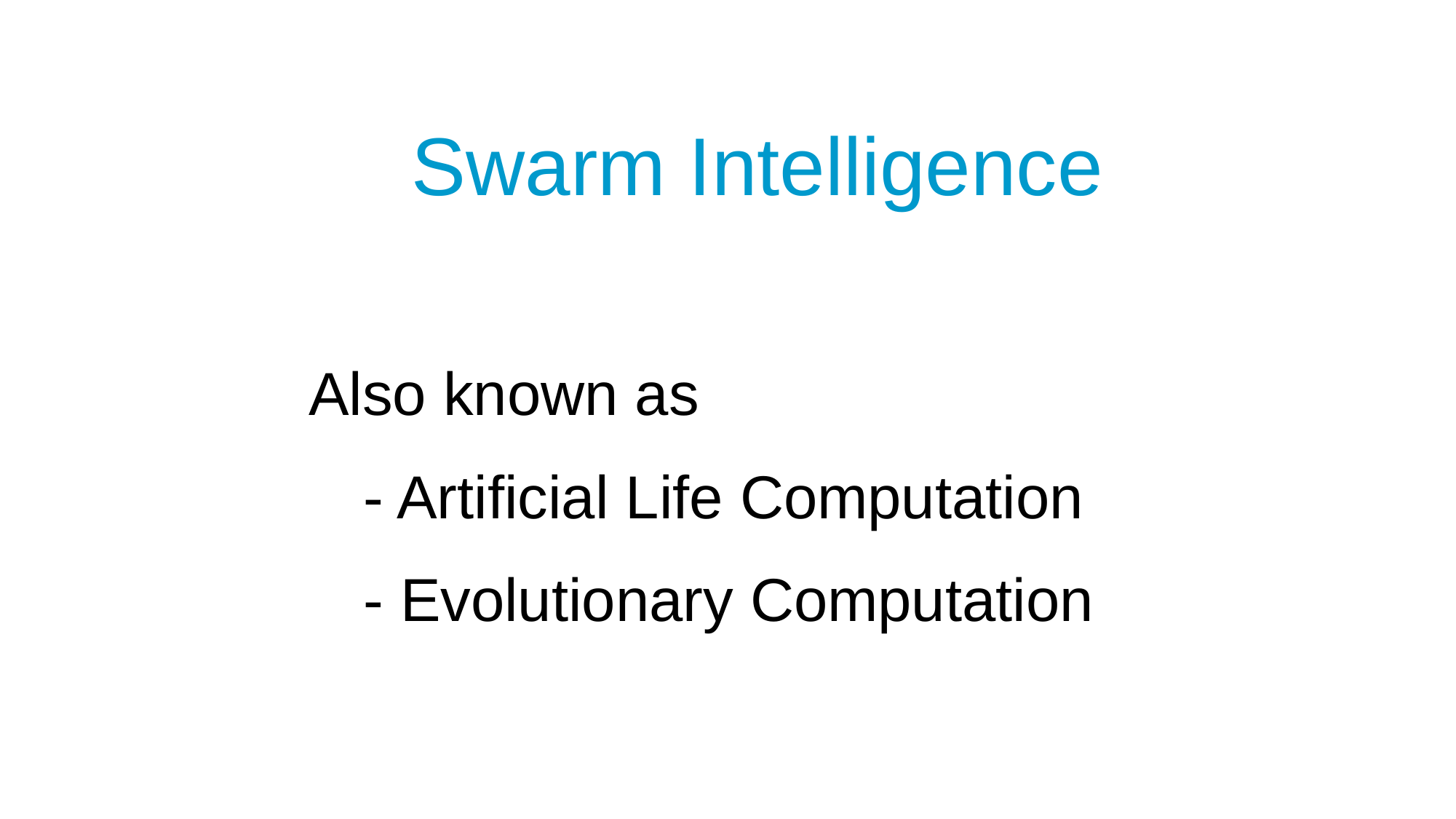

Swarm Intelligence
Also known as
- Artificial Life Computation
- Evolutionary Computation